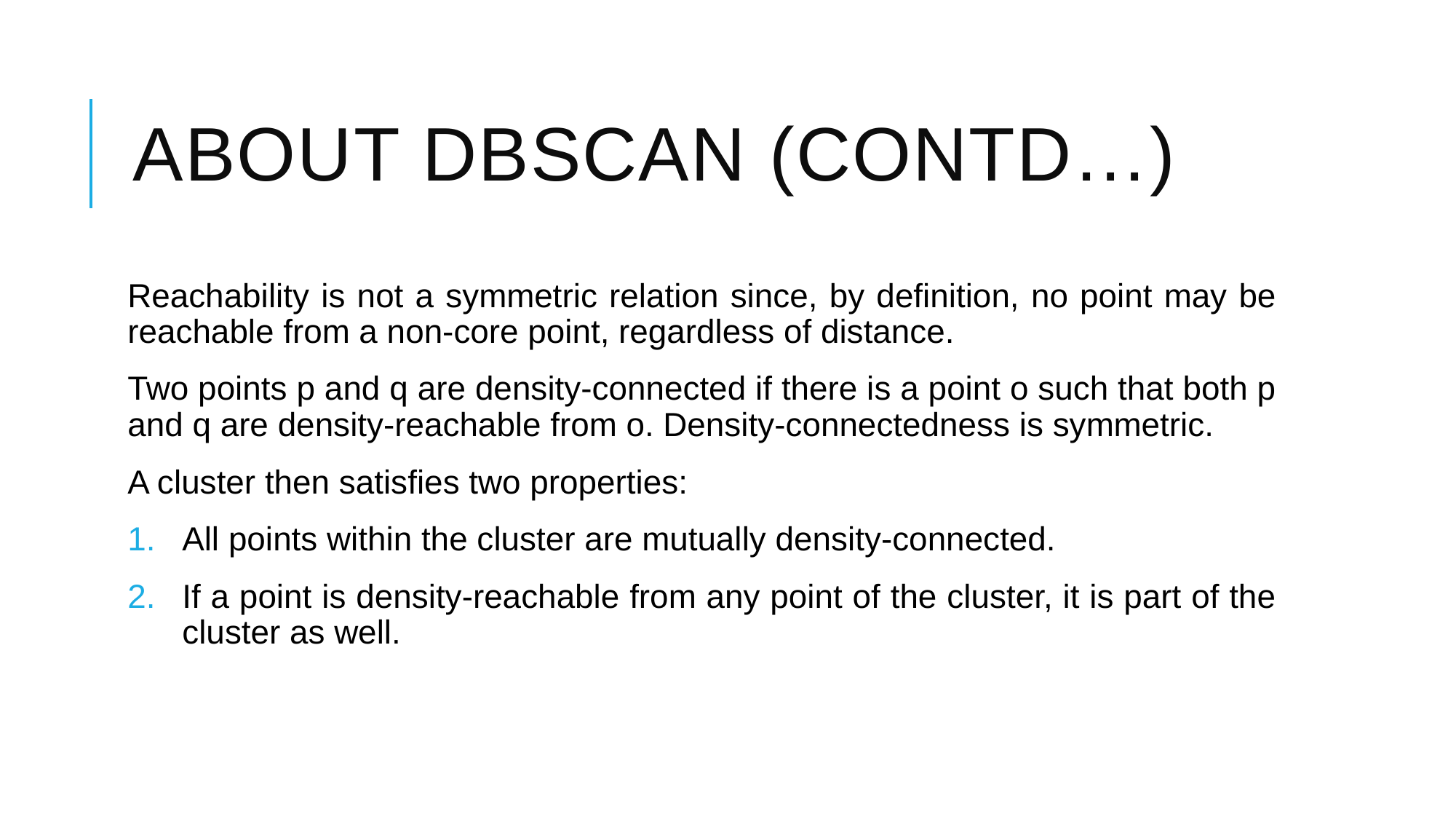

# About DBSCAN (contd…)
Reachability is not a symmetric relation since, by definition, no point may be reachable from a non-core point, regardless of distance.
Two points p and q are density-connected if there is a point o such that both p and q are density-reachable from o. Density-connectedness is symmetric.
A cluster then satisfies two properties:
All points within the cluster are mutually density-connected.
If a point is density-reachable from any point of the cluster, it is part of the cluster as well.